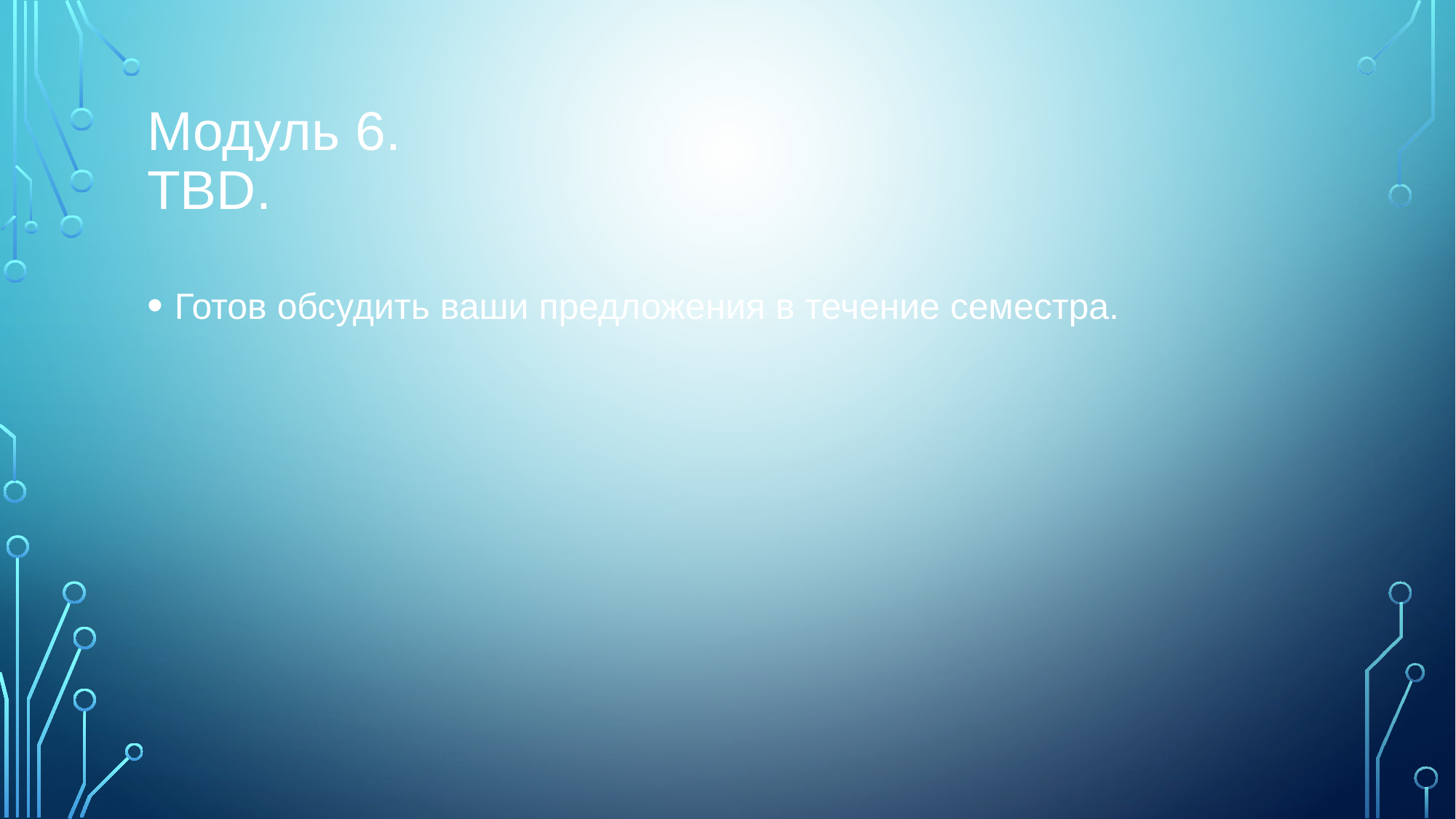

# Модуль 6. TBD.
Готов обсудить ваши предложения в течение семестра.